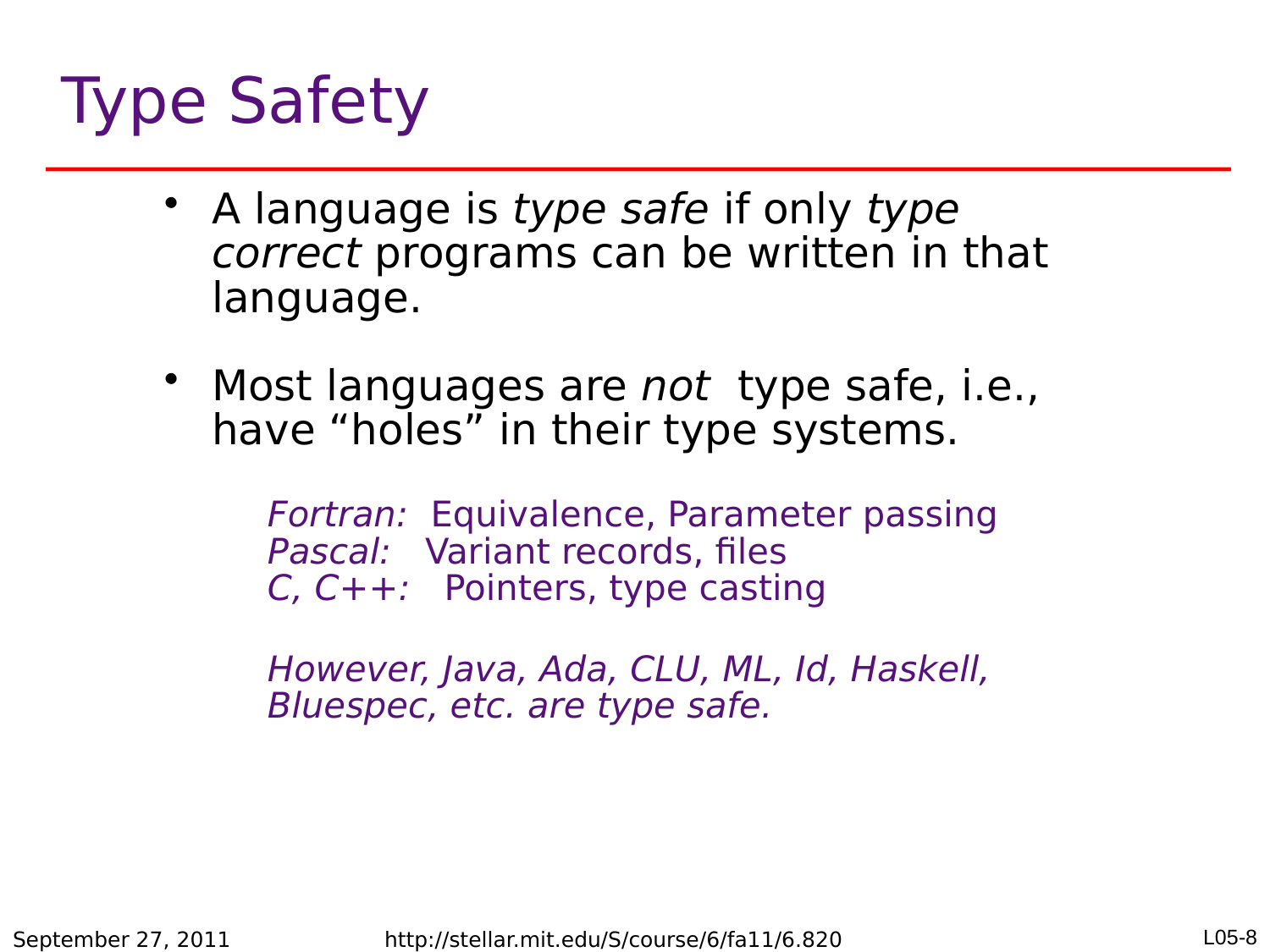

# Type Safety
A language is type safe if only type correct programs can be written in that language.

Most languages are not  type safe, i.e., have “holes” in their type systems.

	Fortran:  Equivalence, Parameter passing
	Pascal:   Variant records, files
	C, C++:   Pointers, type casting

	However, Java, Ada, CLU, ML, Id, Haskell, Bluespec, etc. are type safe.

September 27, 2011
http://stellar.mit.edu/S/course/6/fa11/6.820